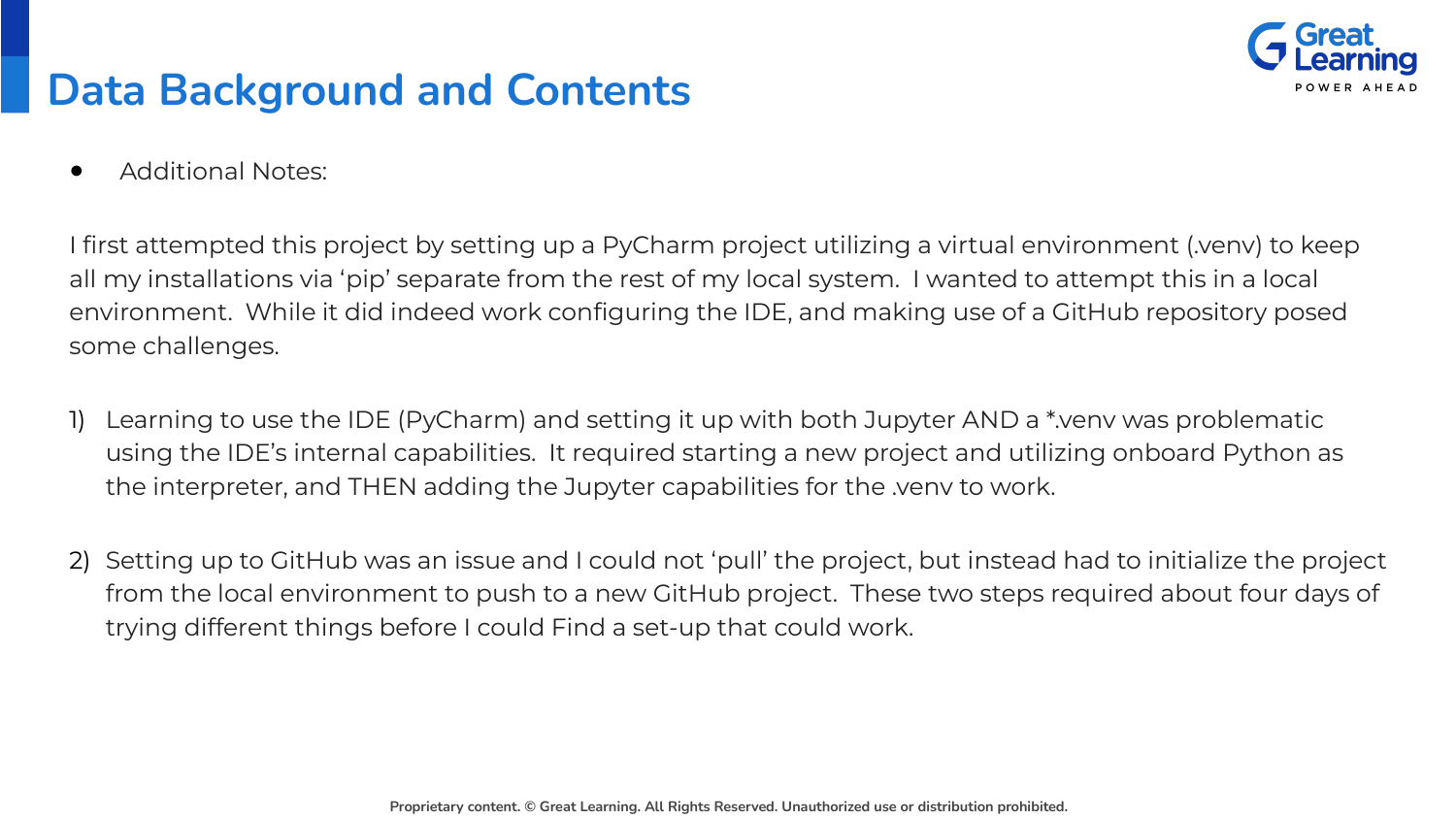

# Data Background and Contents
Additional Notes:
I first attempted this project by setting up a PyCharm project utilizing a virtual environment (.venv) to keep all my installations via ‘pip’ separate from the rest of my local system.  I wanted to attempt this in a local environment.  While it did indeed work configuring the IDE, and making use of a GitHub repository posed some challenges.
Learning to use the IDE (PyCharm) and setting it up with both Jupyter AND a *.venv was problematic using the IDE’s internal capabilities.  It required starting a new project and utilizing onboard Python as the interpreter, and THEN adding the Jupyter capabilities for the .venv to work.
Setting up to GitHub was an issue and I could not ‘pull’ the project, but instead had to initialize the project from the local environment to push to a new GitHub project.  These two steps required about four days of trying different things before I could Find a set-up that could work.